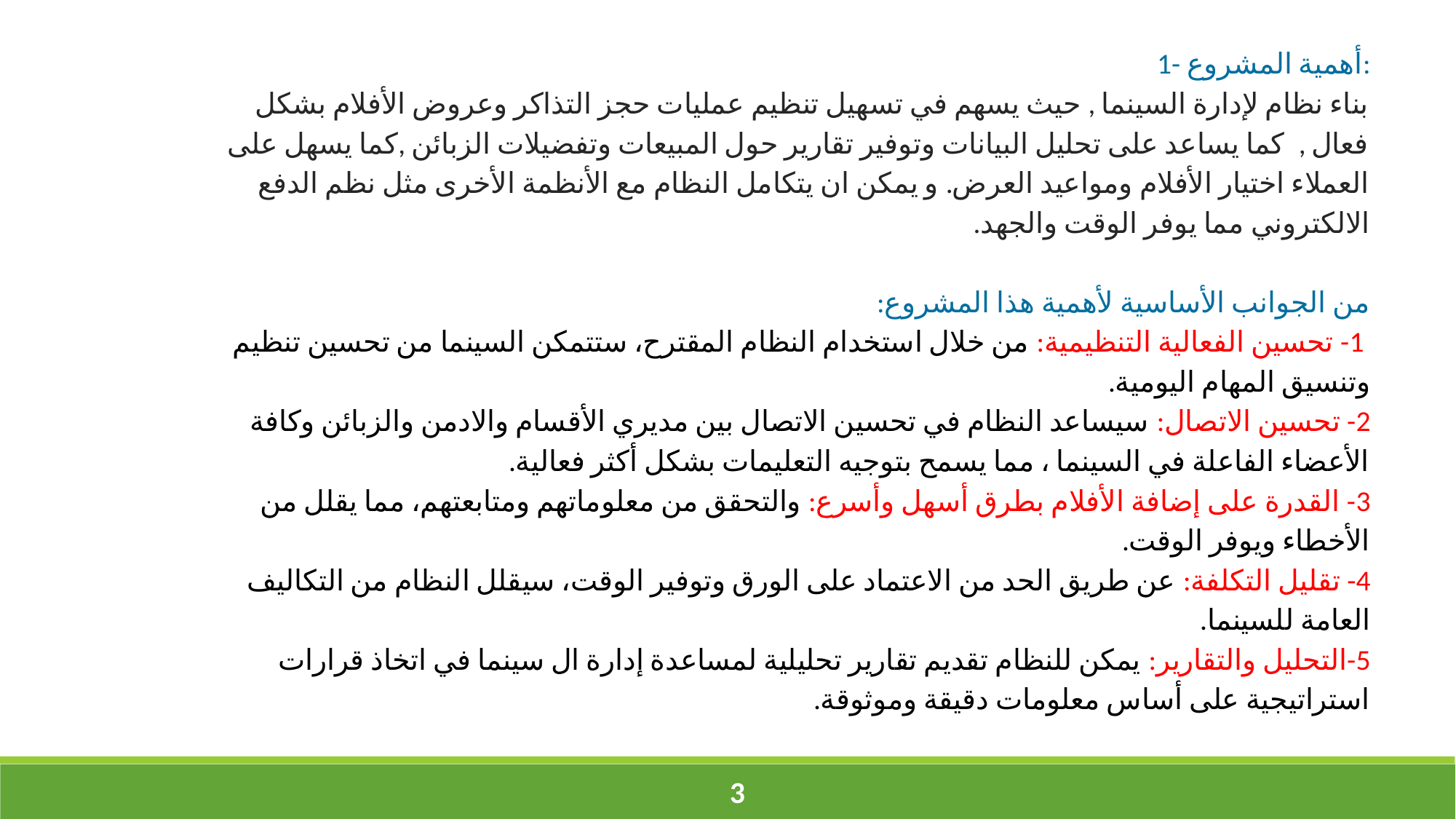

1- أهمية المشروع:
بناء نظام لإدارة السينما , حيث يسهم في تسهيل تنظيم عمليات حجز التذاكر وعروض الأفلام بشكل فعال ,  كما يساعد على تحليل البيانات وتوفير تقارير حول المبيعات وتفضيلات الزبائن ,كما يسهل على العملاء اختيار الأفلام ومواعيد العرض. و يمكن ان يتكامل النظام مع الأنظمة الأخرى مثل نظم الدفع الالكتروني مما يوفر الوقت والجهد.

من الجوانب الأساسية لأهمية هذا المشروع:
 1- تحسين الفعالية التنظيمية: من خلال استخدام النظام المقترح، ستتمكن السينما من تحسين تنظيم وتنسيق المهام اليومية.
2- تحسين الاتصال: سيساعد النظام في تحسين الاتصال بين مديري الأقسام والادمن والزبائن وكافة الأعضاء الفاعلة في السينما ، مما يسمح بتوجيه التعليمات بشكل أكثر فعالية.
3- القدرة على إضافة الأفلام بطرق أسهل وأسرع: والتحقق من معلوماتهم ومتابعتهم، مما يقلل من الأخطاء ويوفر الوقت.
4- تقليل التكلفة: عن طريق الحد من الاعتماد على الورق وتوفير الوقت، سيقلل النظام من التكاليف العامة للسينما.
5-التحليل والتقارير: يمكن للنظام تقديم تقارير تحليلية لمساعدة إدارة ال سينما في اتخاذ قرارات استراتيجية على أساس معلومات دقيقة وموثوقة.
3